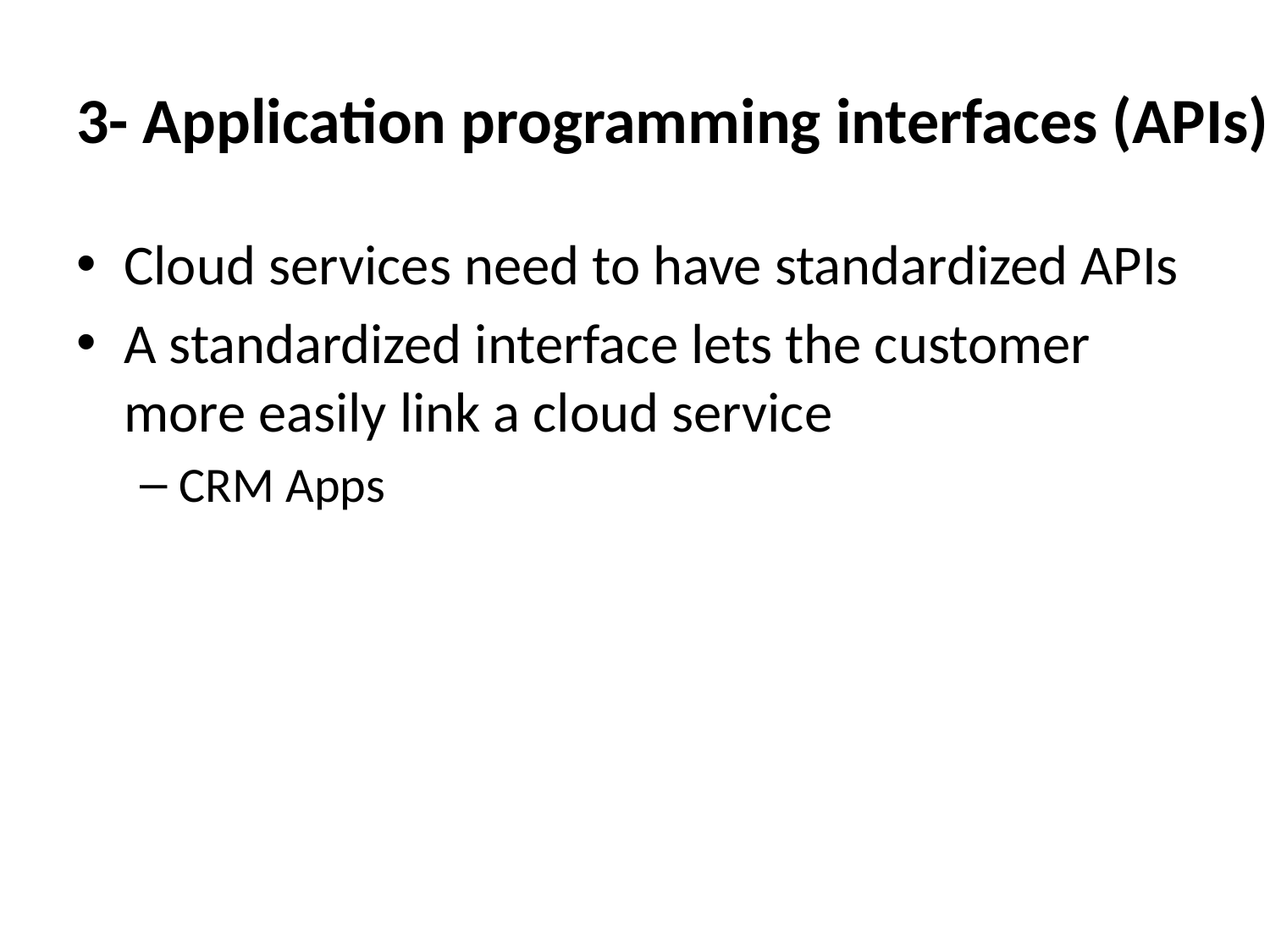

# 3- Application programming interfaces (APIs)
Cloud services need to have standardized APIs
A standardized interface lets the customer more easily link a cloud service
CRM Apps